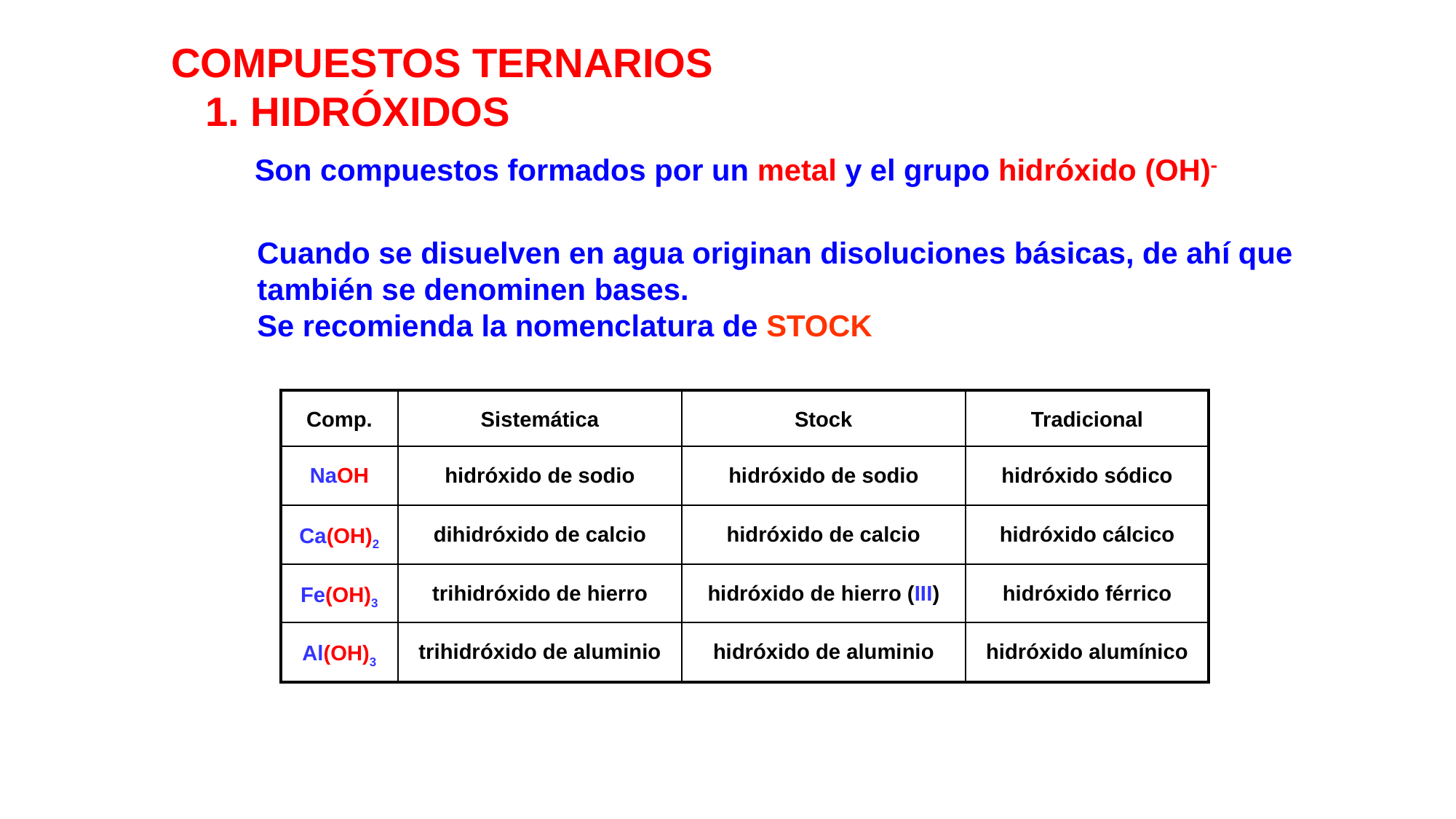

COMPUESTOS TERNARIOS
   1. HIDRÓXIDOS
Son compuestos formados por un metal y el grupo hidróxido (OH)−
Cuando se disuelven en agua originan disoluciones básicas, de ahí que también se denominen bases.
Se recomienda la nomenclatura de STOCK
| Comp. | Sistemática | Stock | Tradicional |
| --- | --- | --- | --- |
| NaOH | hidróxido de sodio | hidróxido de sodio | hidróxido sódico |
| Ca(OH)2 | dihidróxido de calcio | hidróxido de calcio | hidróxido cálcico |
| Fe(OH)3 | trihidróxido de hierro | hidróxido de hierro (III) | hidróxido férrico |
| Al(OH)3 | trihidróxido de aluminio | hidróxido de aluminio | hidróxido alumínico |